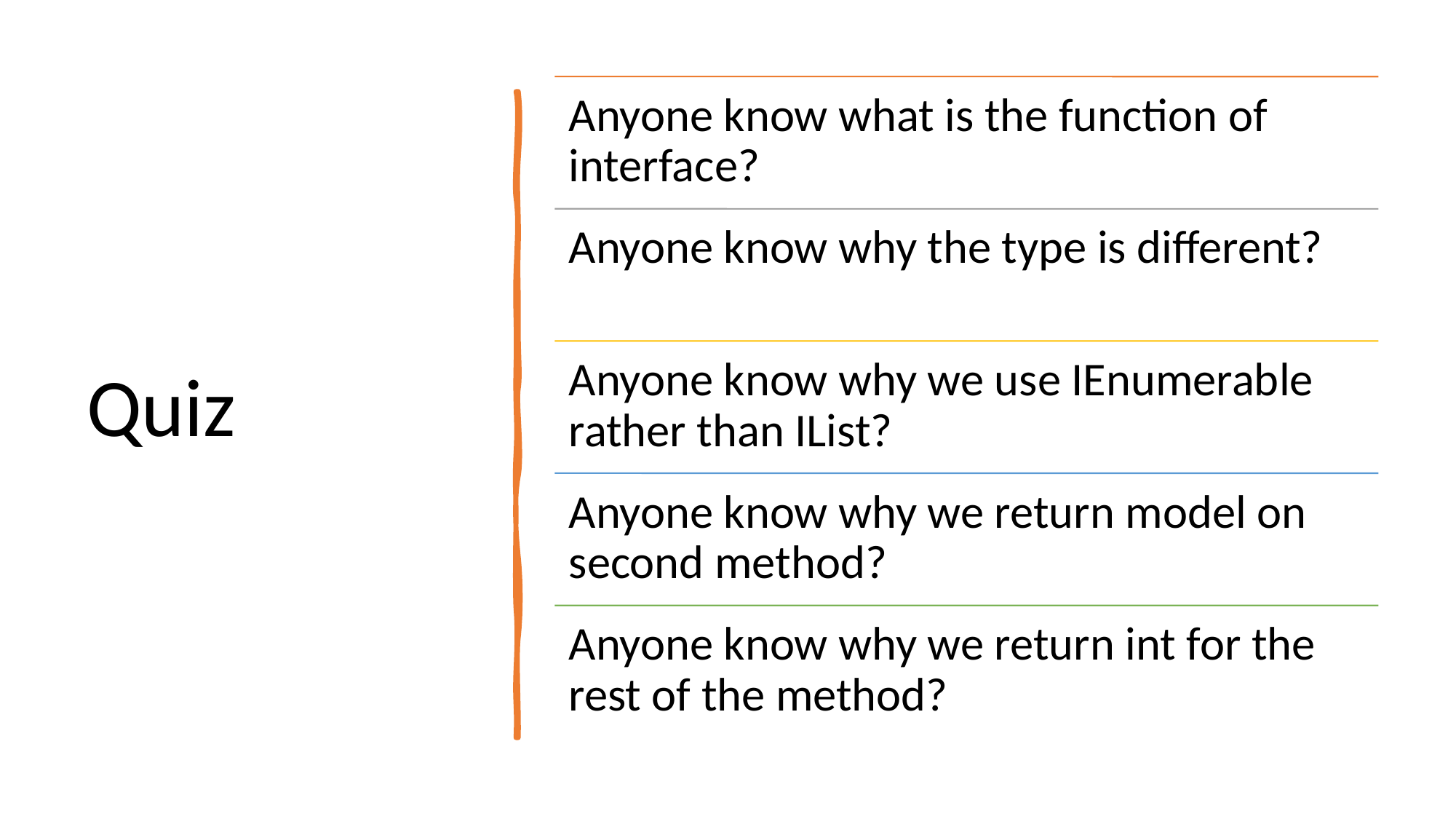

Anyone know what is the function of interface?
Anyone know why the type is different?
Anyone know why we use IEnumerable rather than IList?
Anyone know why we return model on second method?
Anyone know why we return int for the rest of the method?
# Quiz